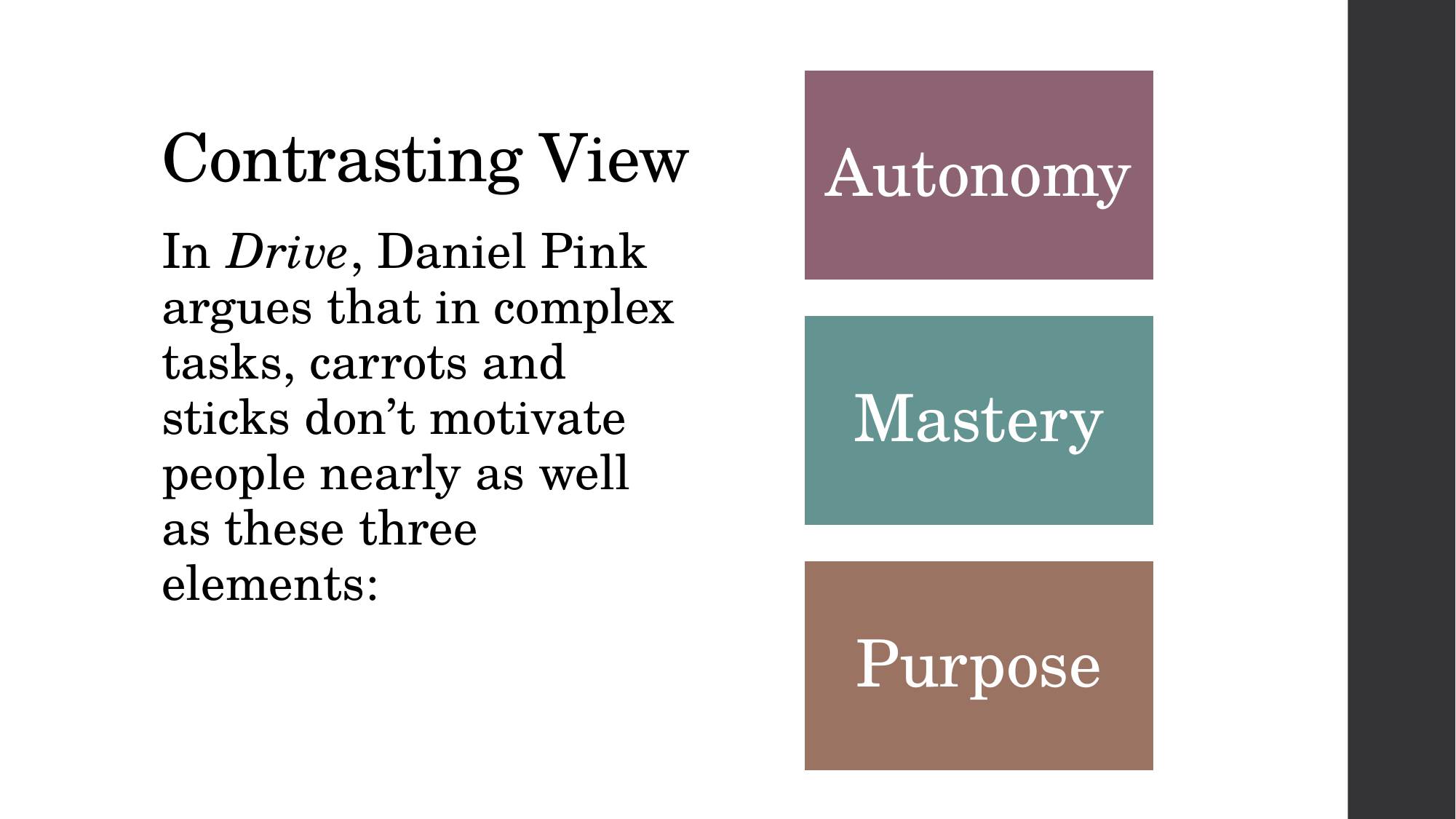

# Contrasting View
Autonomy
Mastery
Purpose
In Drive, Daniel Pink argues that in complex tasks, carrots and sticks don’t motivate people nearly as well as these three elements: